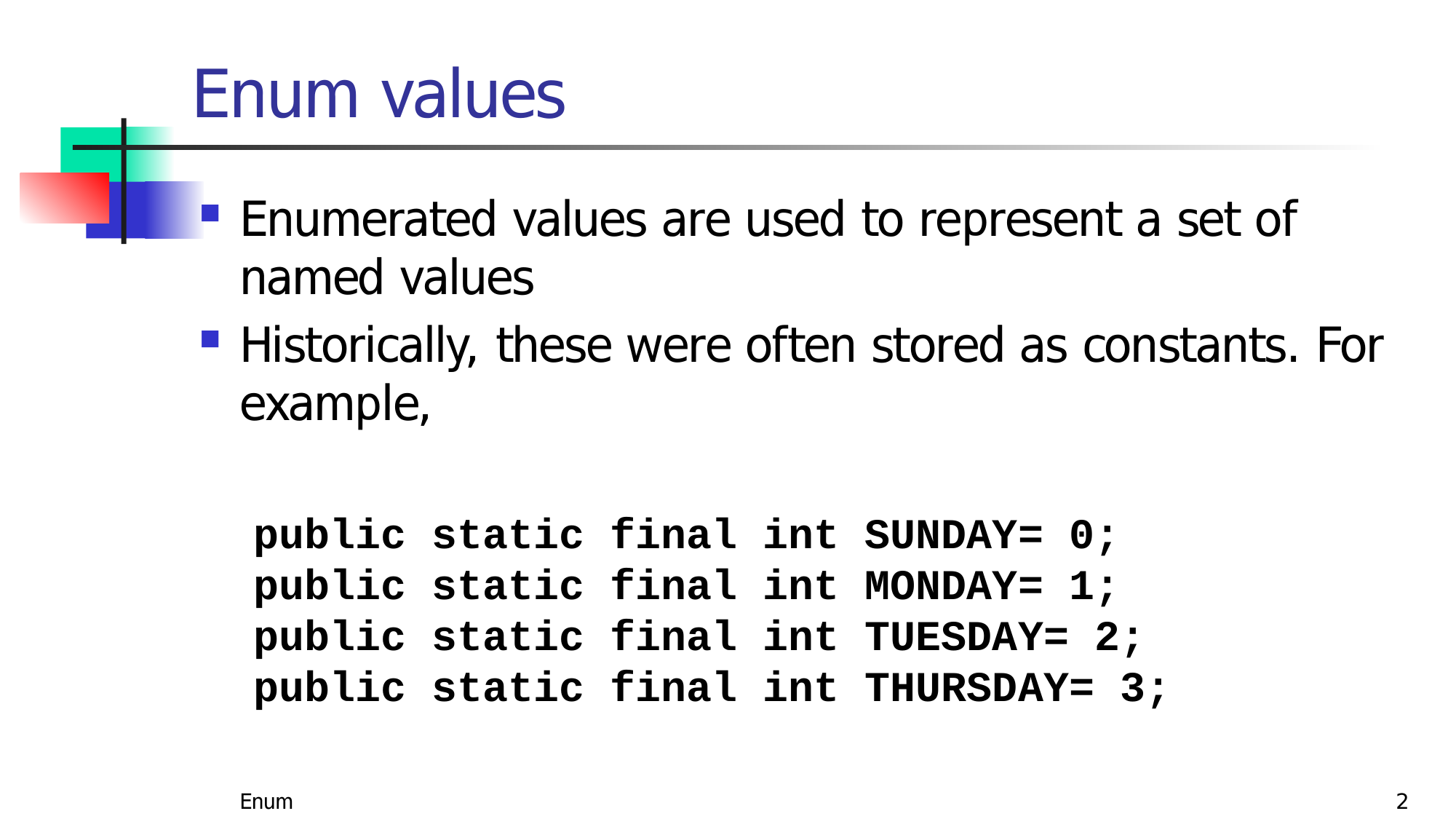

# Enum values
Enumerated values are used to represent a set of named values
Historically, these were often stored as constants. For example,

public static final int SUNDAY= 0;
public static final int MONDAY= 1;
public static final int TUESDAY= 2;
public static final int THURSDAY= 3;

Enum
2